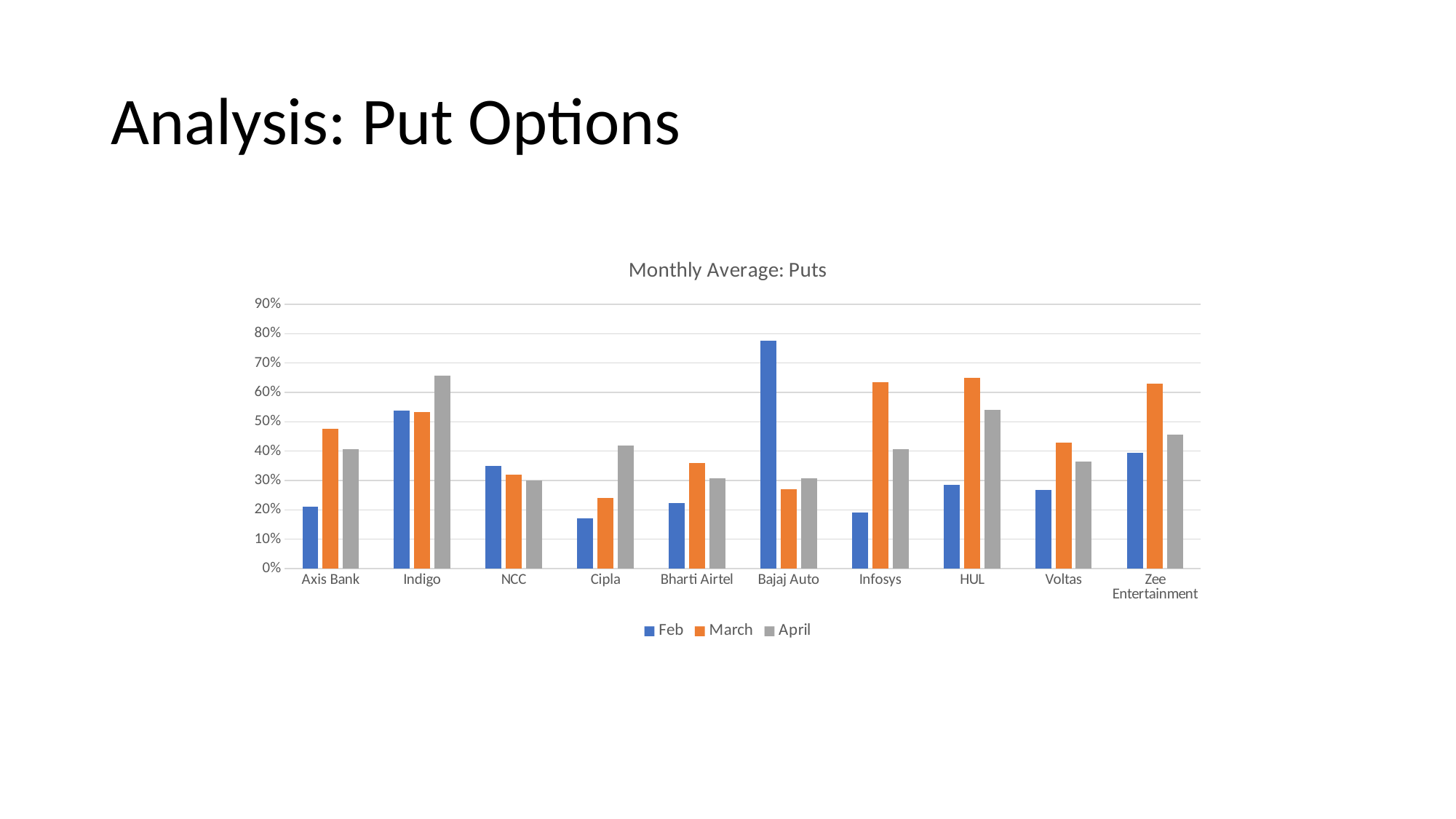

# Analysis: Put Options

### Chart: Monthly Average: Puts

| Category | Feb | March | April |
|---|---|---|---|
| Axis Bank | 0.21029913336291206 | 0.476385810692302 | 0.40742974328167997 |
| Indigo | 0.5387270334595831 | 0.5339226011360244 | 0.6576079533932648 |
| NCC | 0.35 | 0.32 | 0.3 |
| Cipla | 0.17 | 0.24 | 0.42 |
| Bharti Airtel | 0.2223640583989624 | 0.3599136320761175 | 0.3071188666114116 |
| Bajaj Auto | 0.7769069420123305 | 0.2705918716193226 | 0.3062999030754316 |
| Infosys | 0.18986316192463856 | 0.6344926039861579 | 0.40733886399452796 |
| HUL | 0.28518421652701365 | 0.649227536208961 | 0.5403037535199373 |
| Voltas | 0.2666436977247649 | 0.4293483130419144 | 0.36422300857629714 |
| Zee Entertainment | 0.3950269498606288 | 0.6292187112014653 | 0.4558004754958131 |